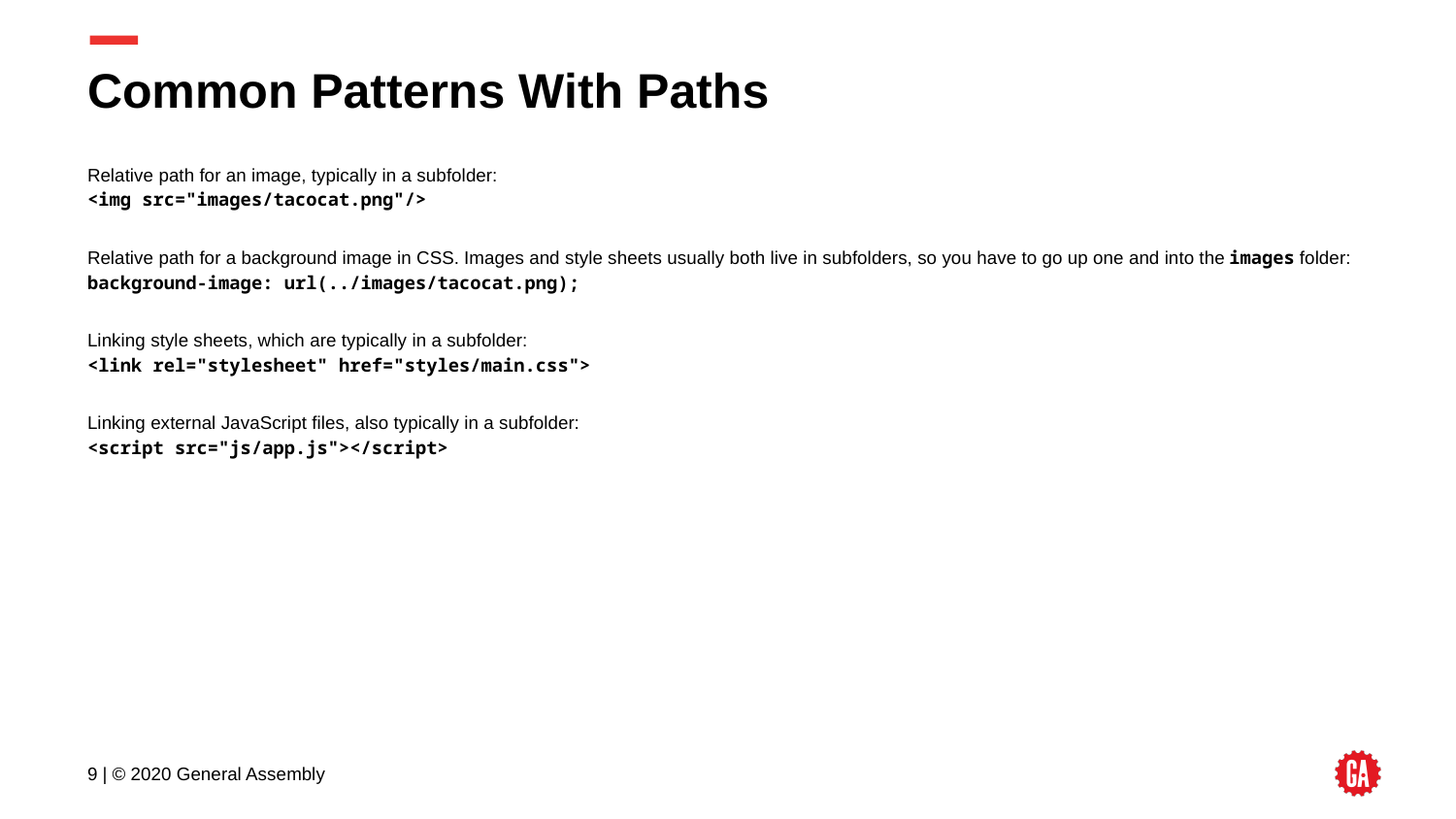

# Common Patterns With Paths
Relative path for an image, typically in a subfolder:
<img src="images/tacocat.png"/>
Relative path for a background image in CSS. Images and style sheets usually both live in subfolders, so you have to go up one and into the images folder:
background-image: url(../images/tacocat.png);
Linking style sheets, which are typically in a subfolder:
<link rel="stylesheet" href="styles/main.css">
Linking external JavaScript files, also typically in a subfolder:
<script src="js/app.js"></script>
9 | © 2020 General Assembly